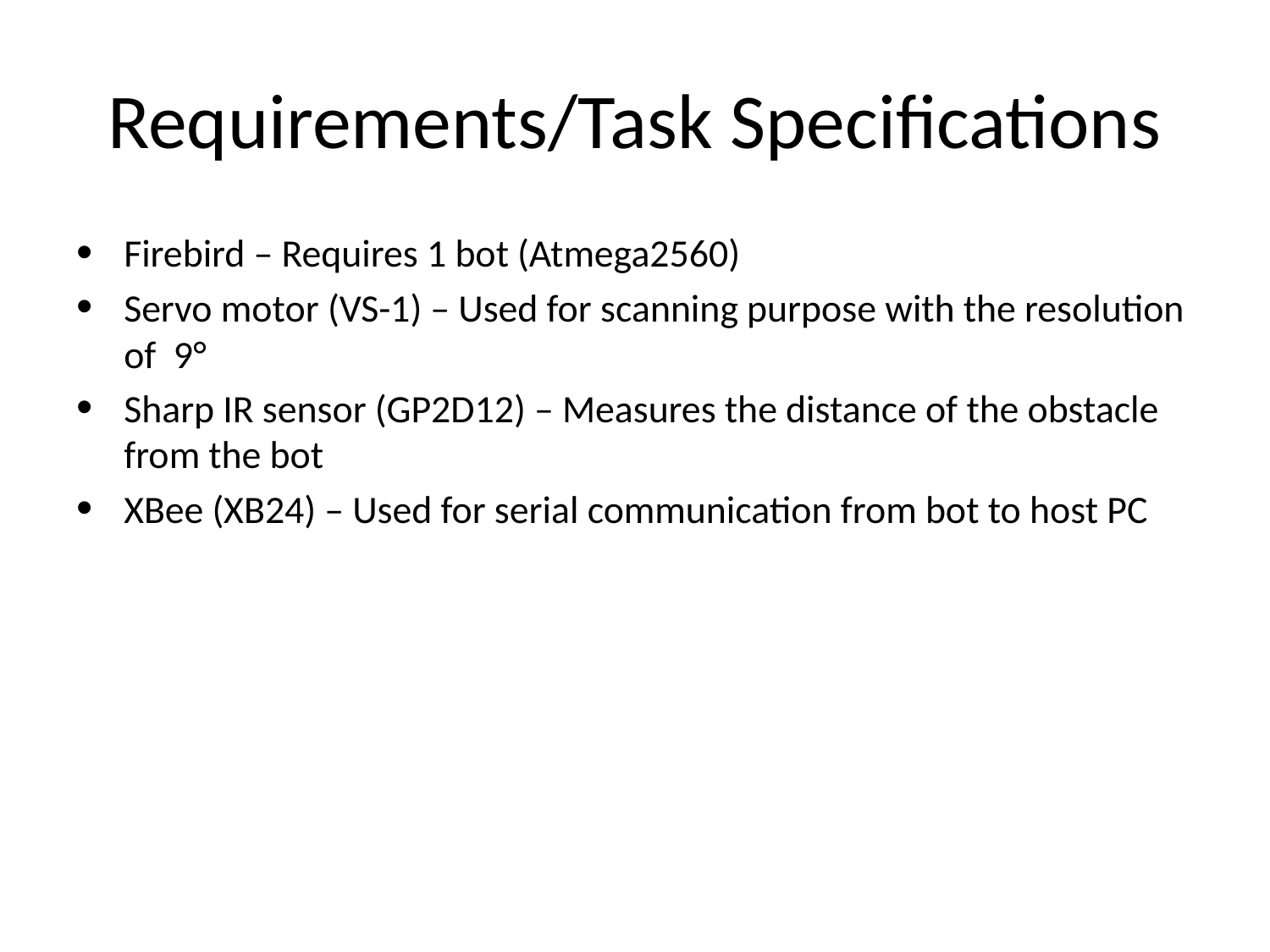

# Requirements/Task Specifications
Firebird – Requires 1 bot (Atmega2560)
Servo motor (VS-1) – Used for scanning purpose with the resolution of  9°
Sharp IR sensor (GP2D12) – Measures the distance of the obstacle from the bot
XBee (XB24) – Used for serial communication from bot to host PC